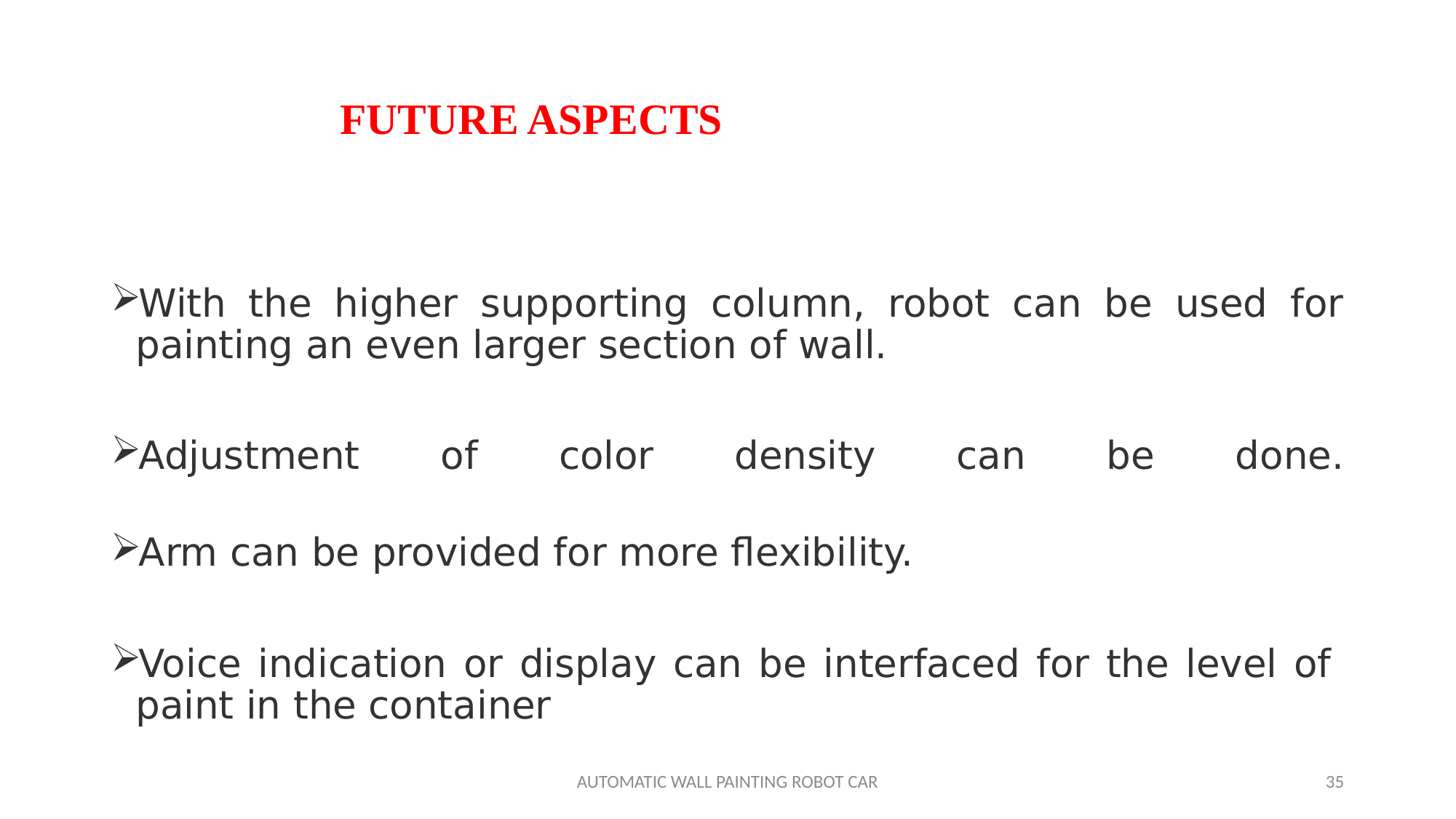

# FUTURE ASPECTS

With the higher supporting column, robot can be used for painting an even larger section of wall.

Adjustment of color density can be done.
Arm can be provided for more flexibility.

Voice indication or display can be interfaced for the level of  paint in the container
AUTOMATIC WALL PAINTING ROBOT CAR
35